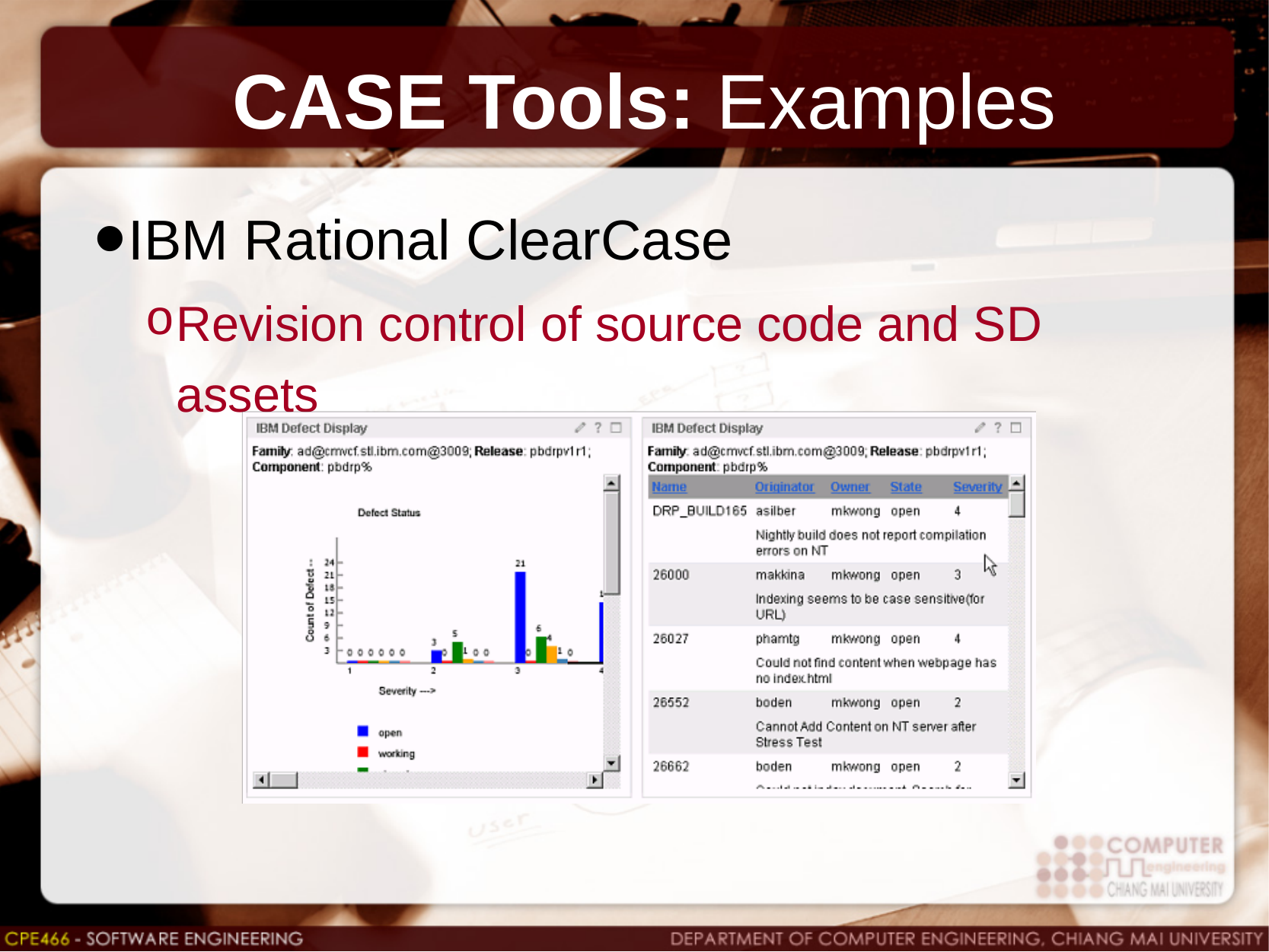

# CASE Tools: Examples
IBM Rational ClearCase
Revision control of source code and SD assets